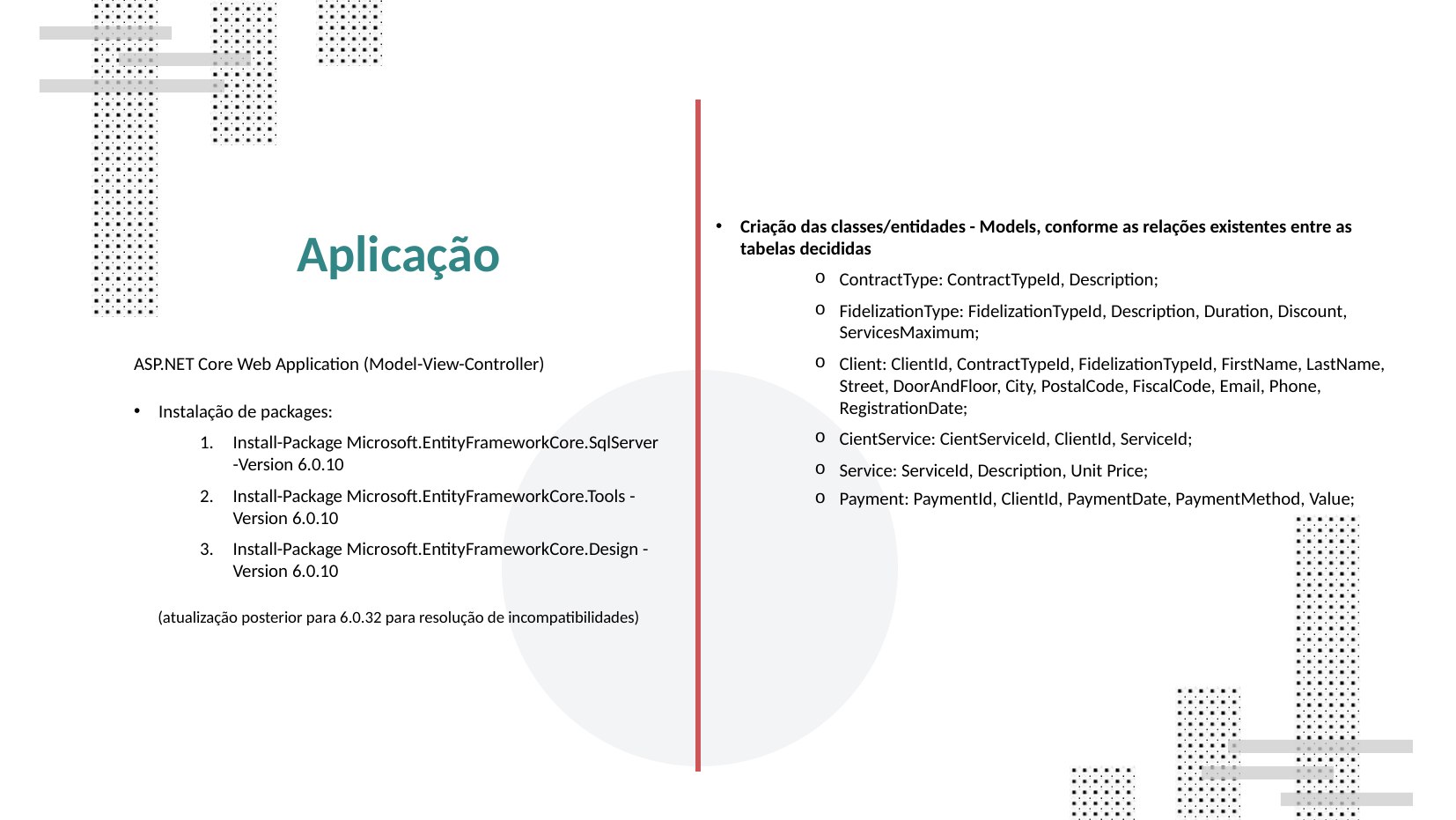

# Aplicação
Criação das classes/entidades - Models, conforme as relações existentes entre as tabelas decididas
ContractType: ContractTypeId, Description;
FidelizationType: FidelizationTypeId, Description, Duration, Discount, ServicesMaximum;
Client: ClientId, ContractTypeId, FidelizationTypeId, FirstName, LastName, Street, DoorAndFloor, City, PostalCode, FiscalCode, Email, Phone, RegistrationDate;
CientService: CientServiceId, ClientId, ServiceId;
Service: ServiceId, Description, Unit Price;
Payment: PaymentId, ClientId, PaymentDate, PaymentMethod, Value;

ASP.NET Core Web Application (Model-View-Controller)
Instalação de packages:
Install-Package Microsoft.EntityFrameworkCore.SqlServer -Version 6.0.10
Install-Package Microsoft.EntityFrameworkCore.Tools -Version 6.0.10
Install-Package Microsoft.EntityFrameworkCore.Design -Version 6.0.10
(atualização posterior para 6.0.32 para resolução de incompatibilidades)